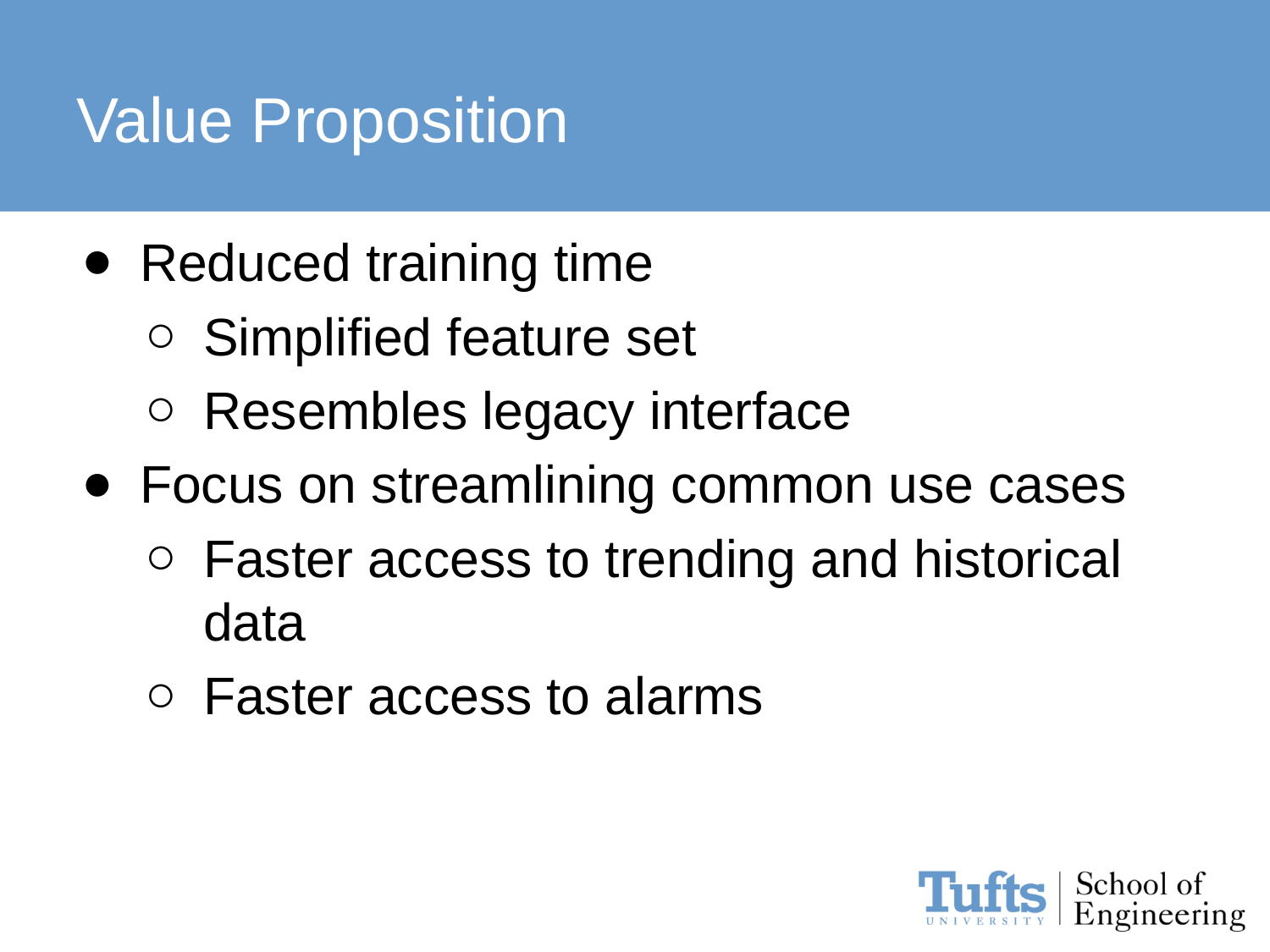

# Value Proposition
Reduced training time
Simplified feature set
Resembles legacy interface
Focus on streamlining common use cases
Faster access to trending and historical data
Faster access to alarms